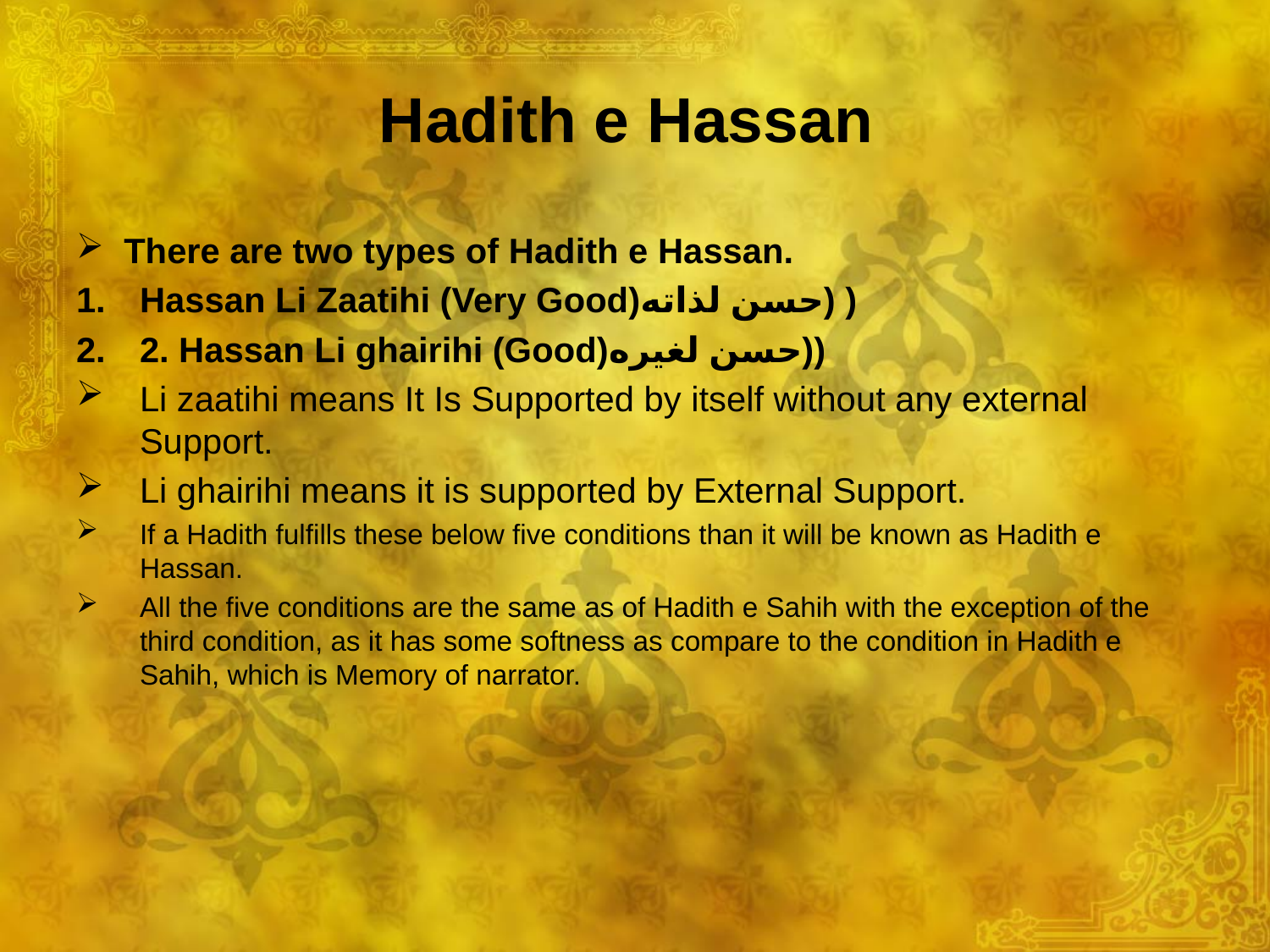

# Hadith e Hassan
There are two types of Hadith e Hassan.
Hassan Li Zaatihi (Very Good)حسن لذاته) )
2. Hassan Li ghairihi (Good)حسن لغيره))
Li zaatihi means It Is Supported by itself without any external Support.
Li ghairihi means it is supported by External Support.
If a Hadith fulfills these below five conditions than it will be known as Hadith e Hassan.
All the five conditions are the same as of Hadith e Sahih with the exception of the third condition, as it has some softness as compare to the condition in Hadith e Sahih, which is Memory of narrator.